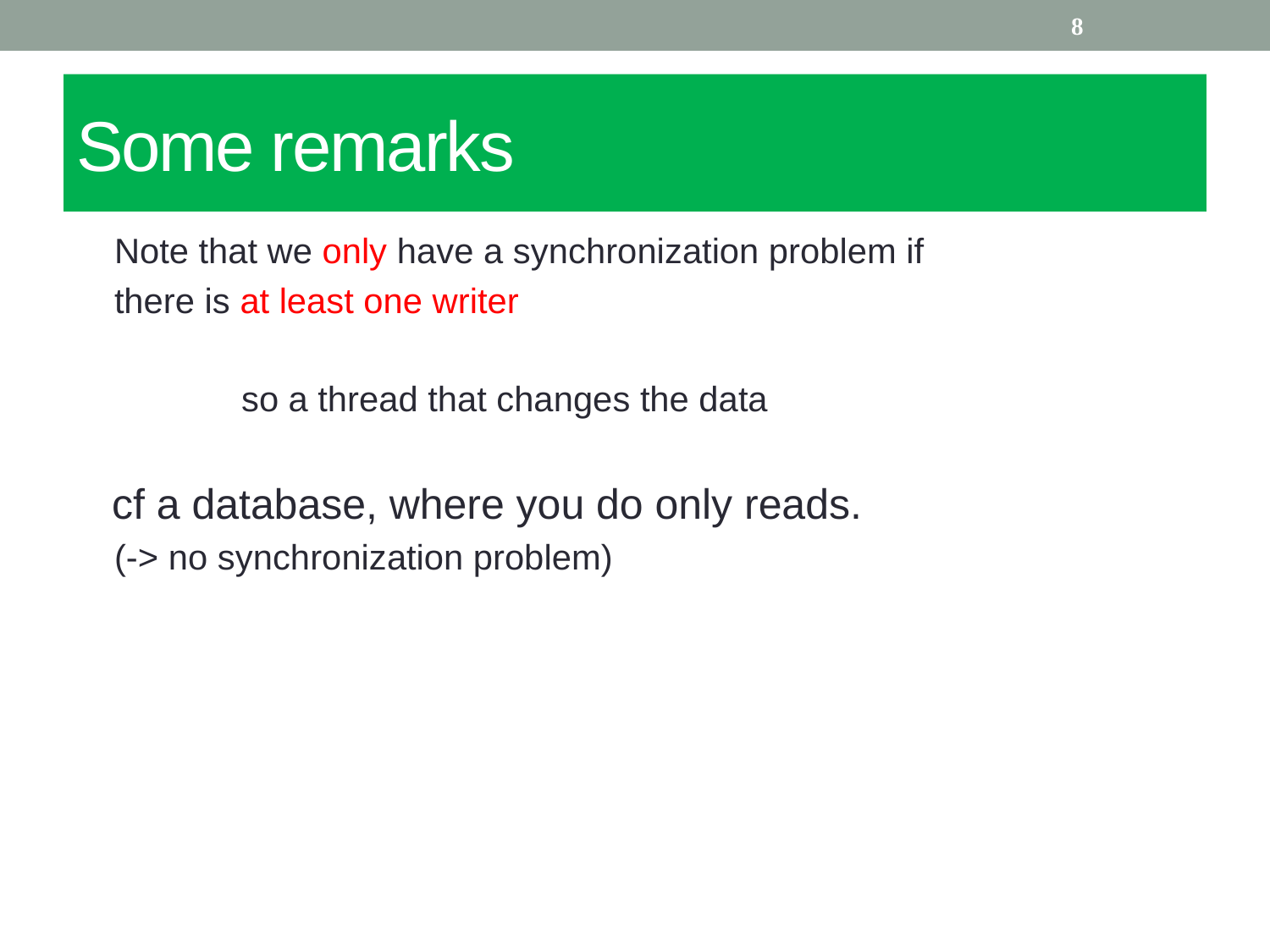

8
# Some remarks
Note that we only have a synchronization problem if
there is at least one writer

	so a thread that changes the data

   cf a database, where you do only reads.
(-> no synchronization problem)